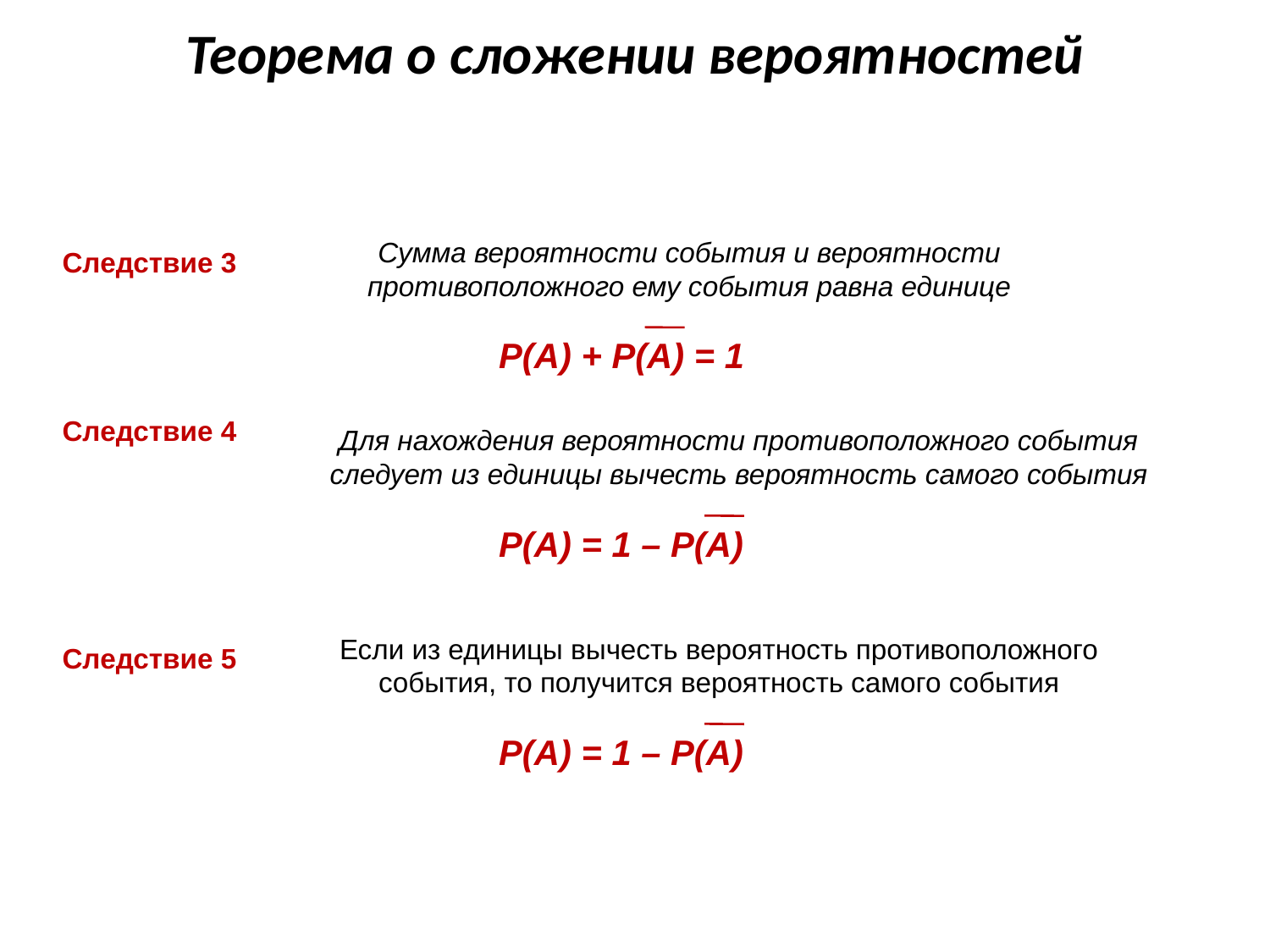

# Теорема о сложении вероятностей
Сумма вероятности события и вероятности противоположного ему события равна единице
Следствие 3
Р(А) + Р(А) = 1
Следствие 4
Для нахождения вероятности противоположного события следует из единицы вычесть вероятность самого события
Р(А) = 1 – Р(А)
Если из единицы вычесть вероятность противоположного события, то получится вероятность самого события
Следствие 5
Р(А) = 1 – Р(А)